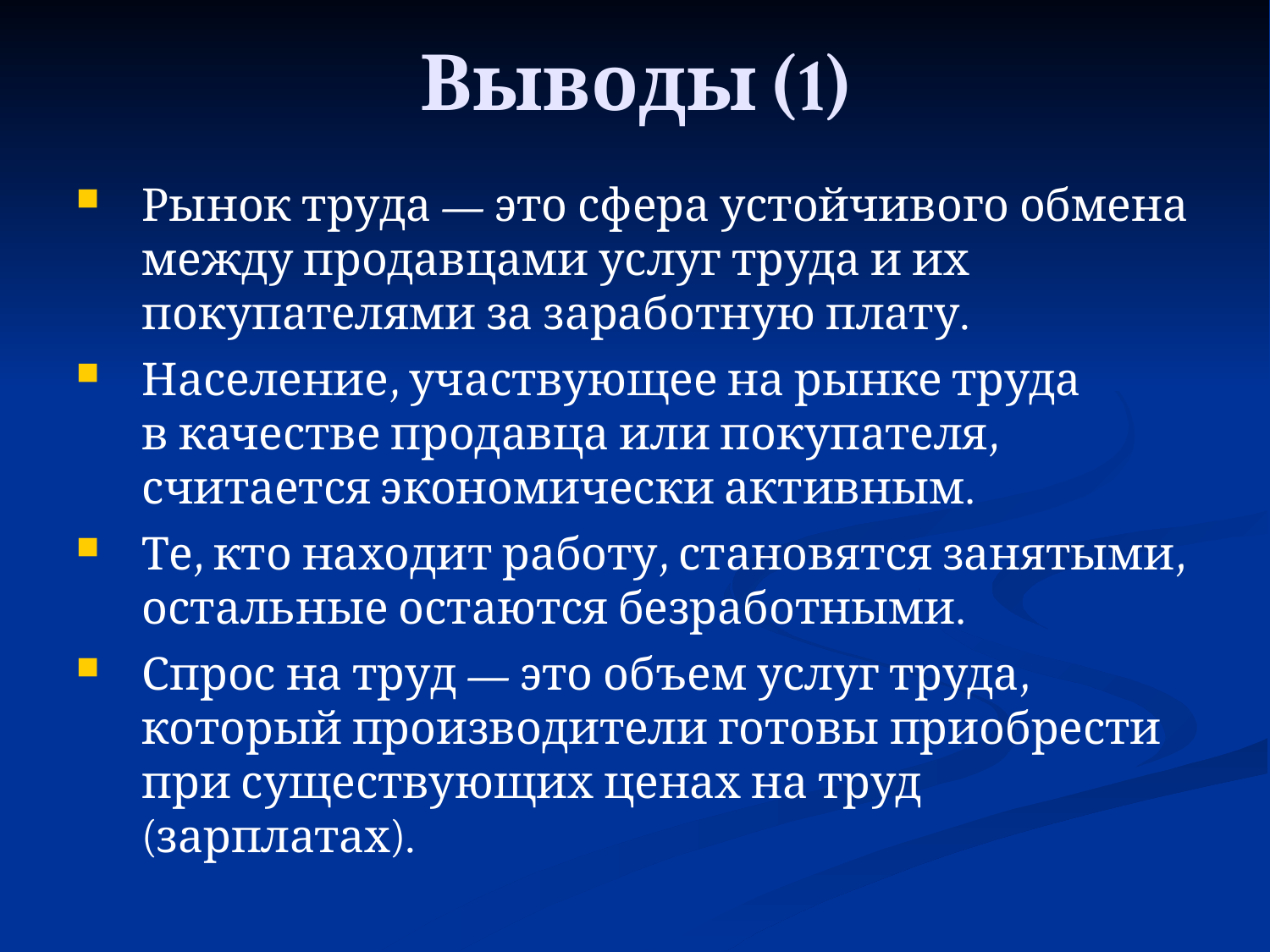

Выводы (1)
Рынок труда — это сфера устойчивого обмена между продавцами услуг труда и их покупателями за заработную плату.
Население, участвующее на рынке труда
в качестве продавца или покупателя, считается экономически активным.
Те, кто находит работу, становятся занятыми, остальные остаются безработными.
Спрос на труд — это объем услуг труда, который производители готовы приобрести при существующих ценах на труд (зарплатах).